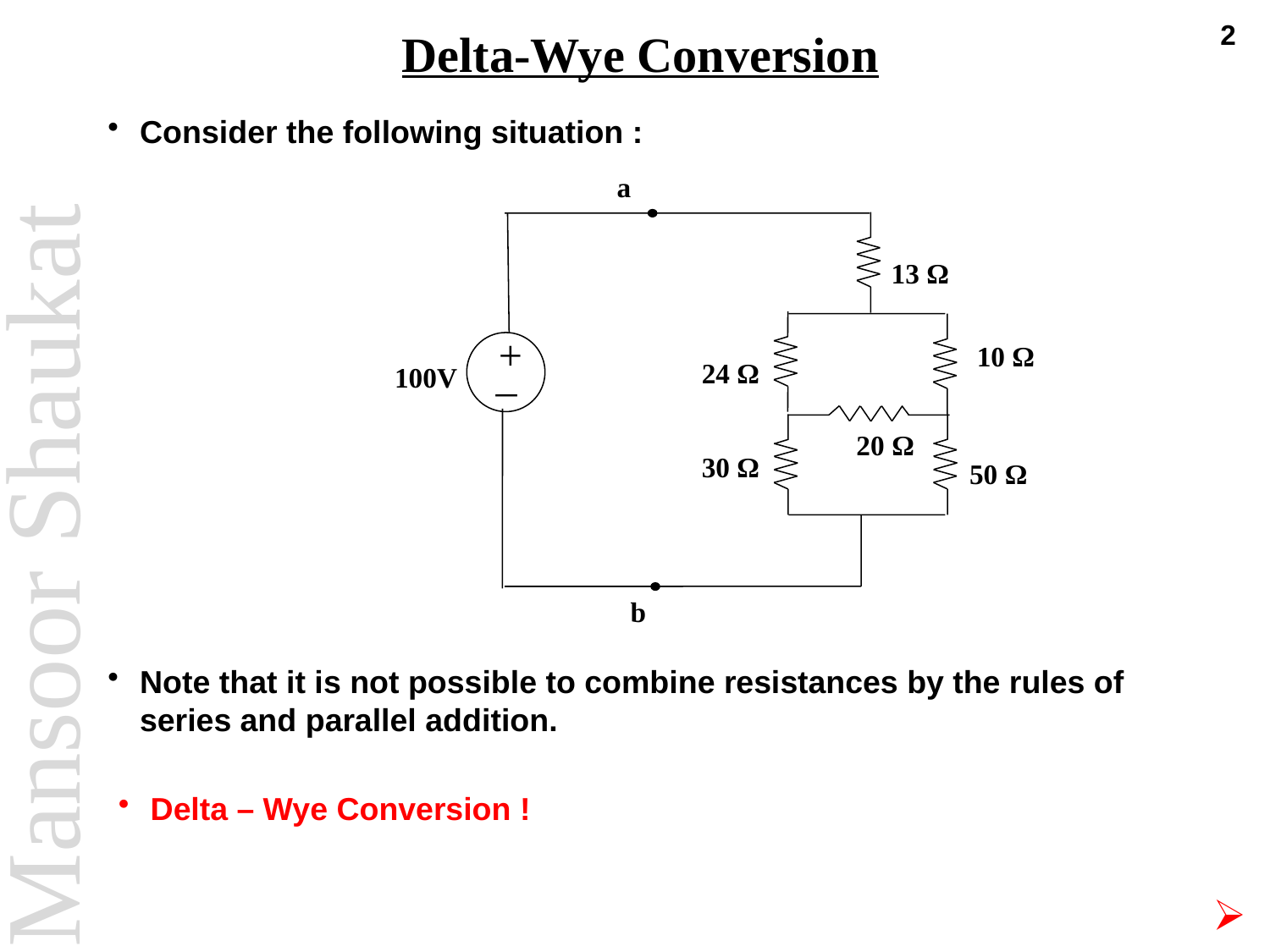

2
# Delta-Wye Conversion
Consider the following situation :
a

13 Ω

+

10 Ω
_
24 Ω
100V

20 Ω
30 Ω
50 Ω

b
Note that it is not possible to combine resistances by the rules of series and parallel addition.
Delta – Wye Conversion !